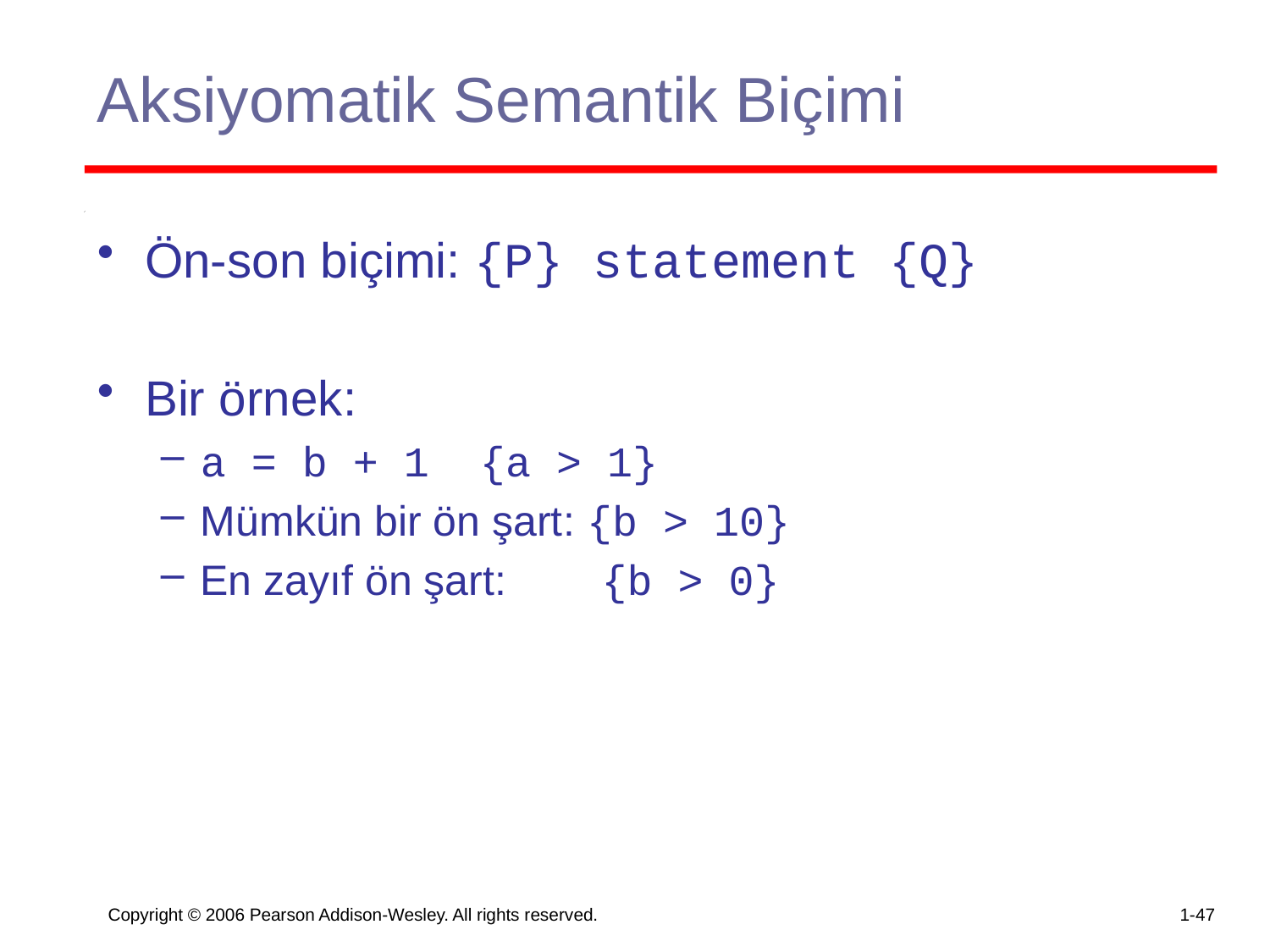

# Aksiyomatik Semantik Biçimi
Ön-son biçimi: {P} statement {Q}

Bir örnek:
a = b + 1  {a > 1}
Mümkün bir ön şart: {b > 10}
En zayıf ön şart:        {b > 0}
Copyright © 2006 Pearson Addison-Wesley. All rights reserved.
1-47